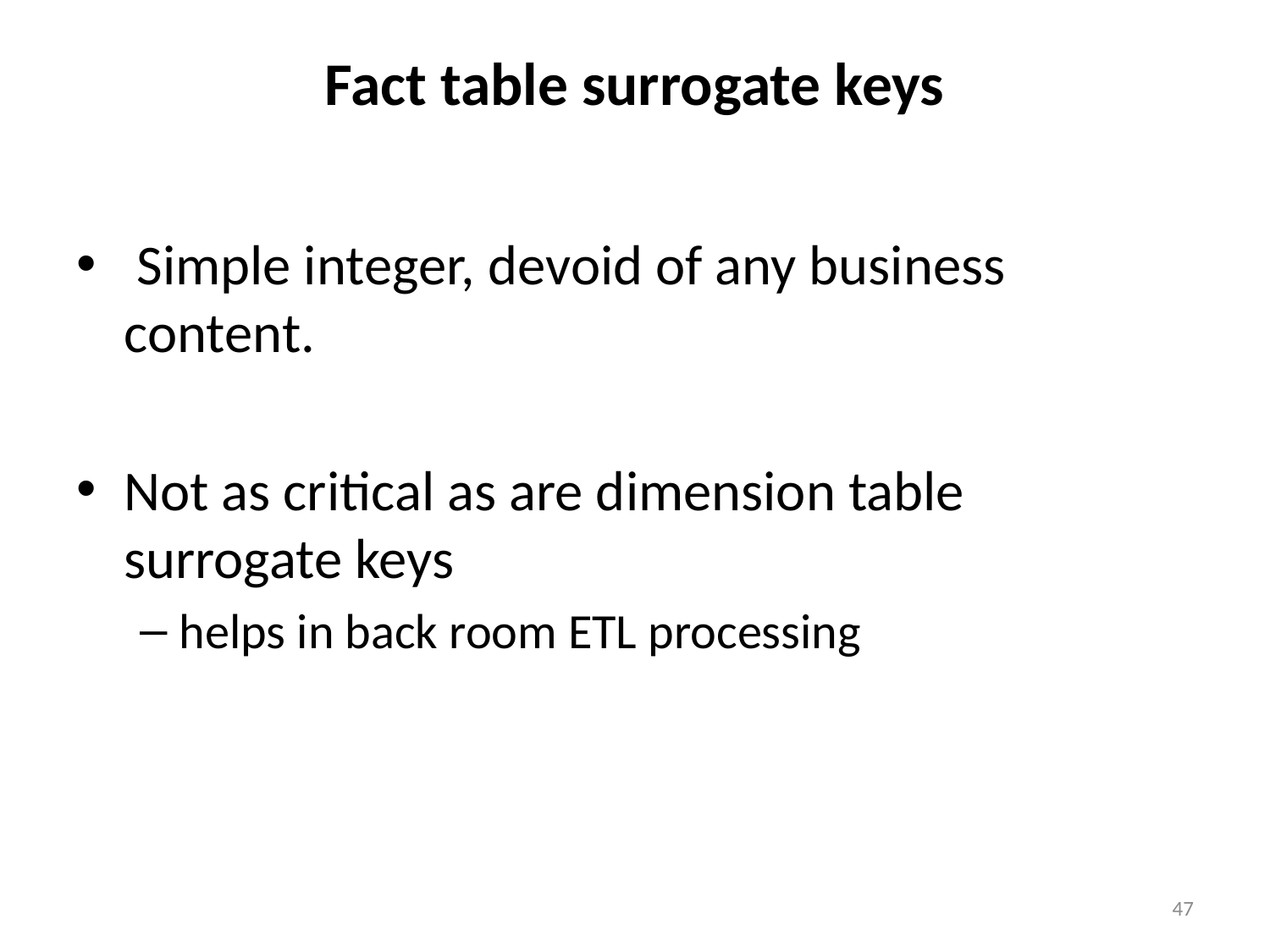

# Fact table surrogate keys
 Simple integer, devoid of any business content.

Not as critical as are dimension table surrogate keys
helps in back room ETL processing

47